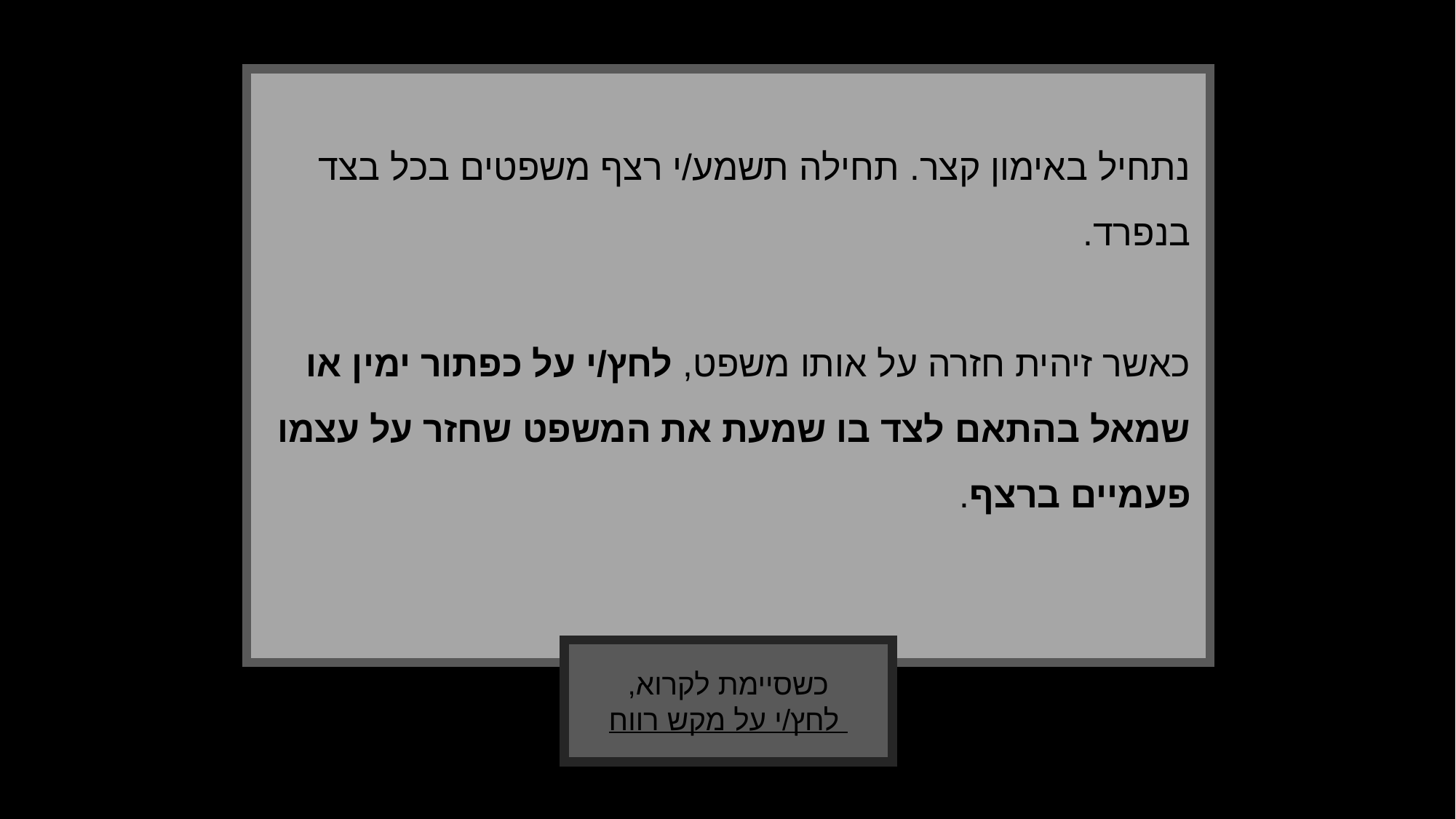

נתחיל באימון קצר. תחילה תשמע/י רצף משפטים בכל בצד בנפרד.

כאשר זיהית חזרה על אותו משפט, לחץ/י על כפתור ימין או שמאל בהתאם לצד בו שמעת את המשפט שחזר על עצמו פעמיים ברצף.

כשסיימת לקרוא,
 לחץ/י על מקש רווח